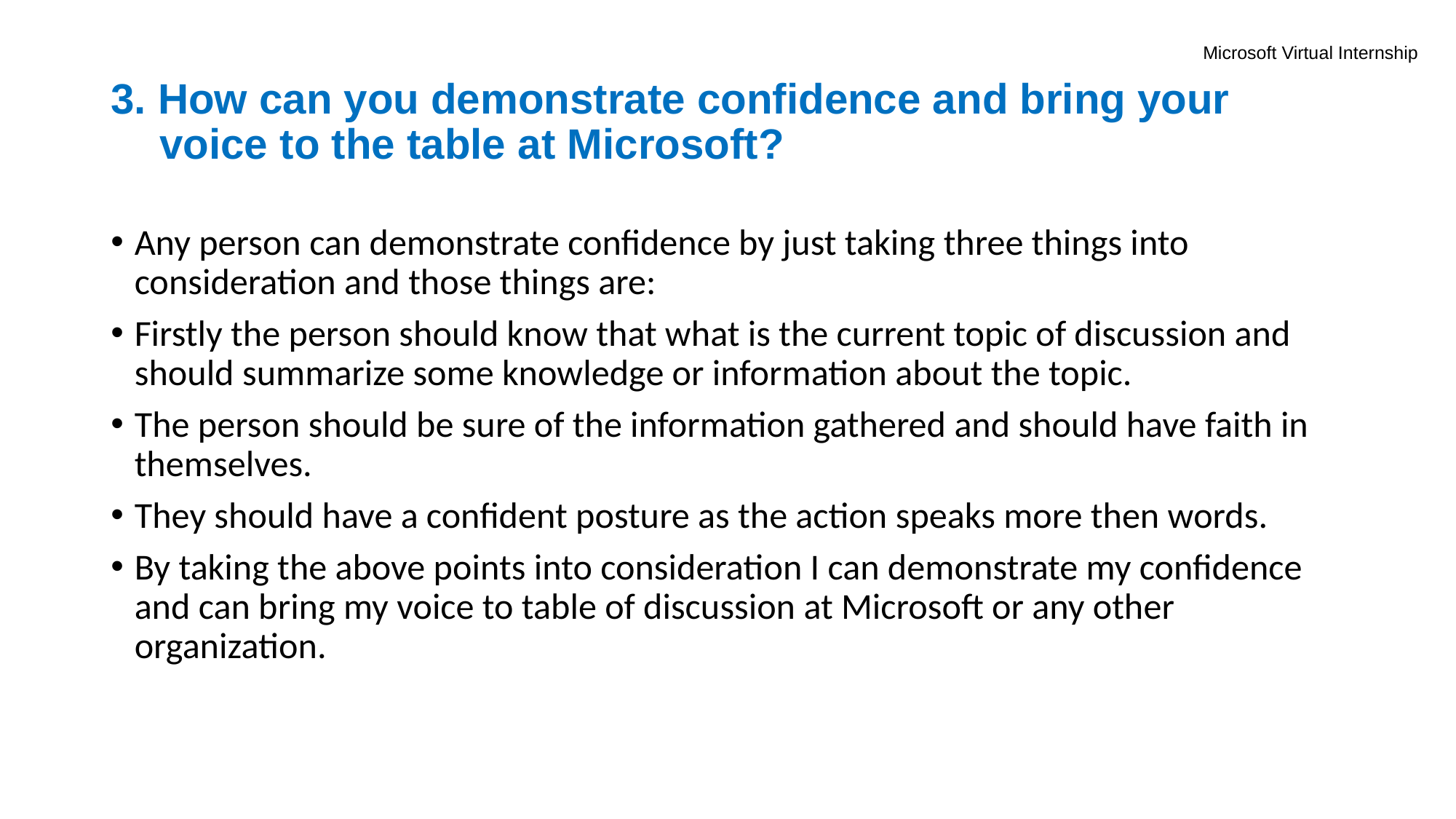

Microsoft Virtual Internship
# 3. How can you demonstrate confidence and bring your voice to the table at Microsoft?
Any person can demonstrate confidence by just taking three things into consideration and those things are:
Firstly the person should know that what is the current topic of discussion and should summarize some knowledge or information about the topic.
The person should be sure of the information gathered and should have faith in themselves.
They should have a confident posture as the action speaks more then words.
By taking the above points into consideration I can demonstrate my confidence and can bring my voice to table of discussion at Microsoft or any other organization.